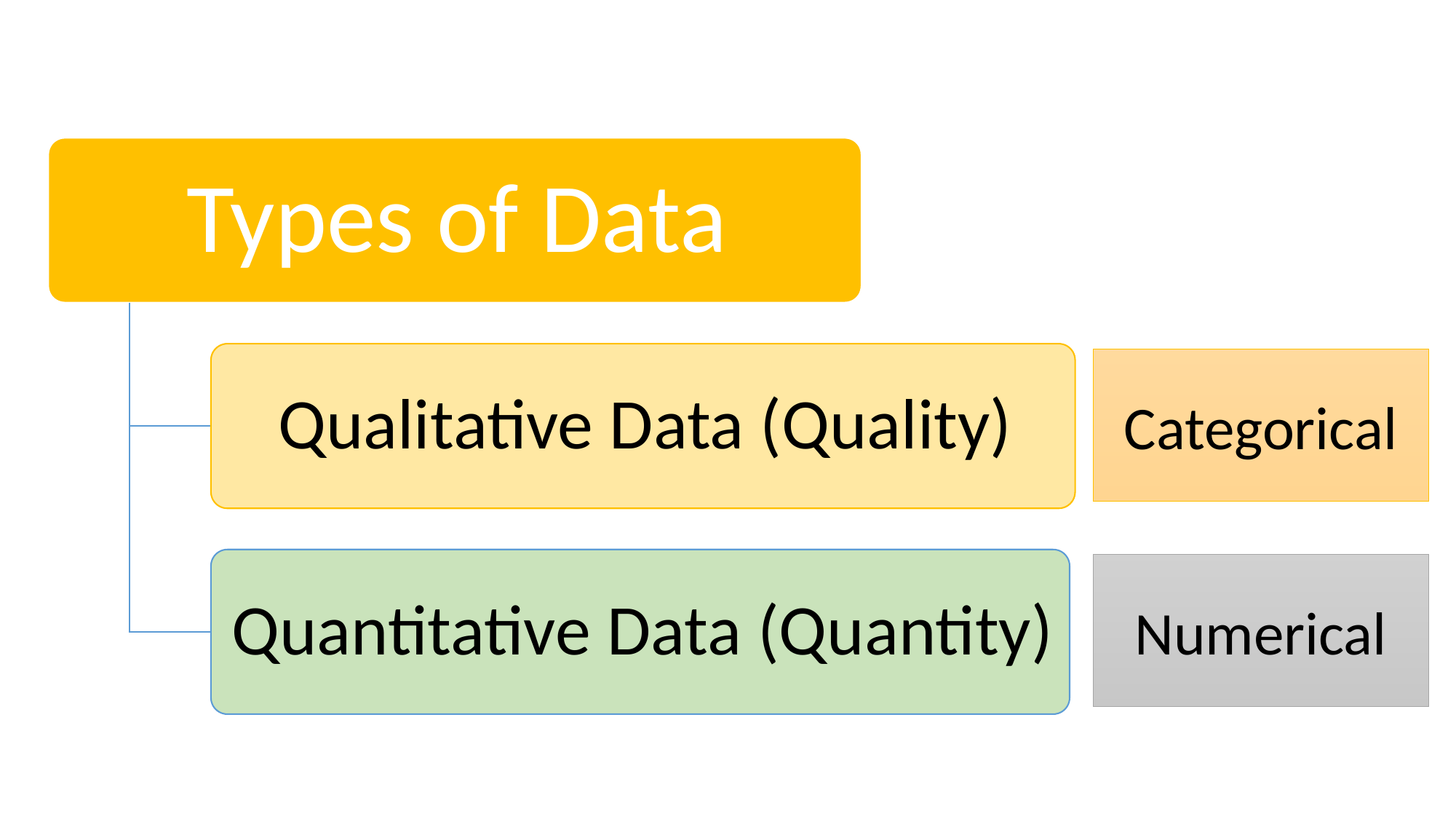

Types of Data
Qualitative Data (Quality)
Quantitative Data (Quantity)
Categorical
Numerical